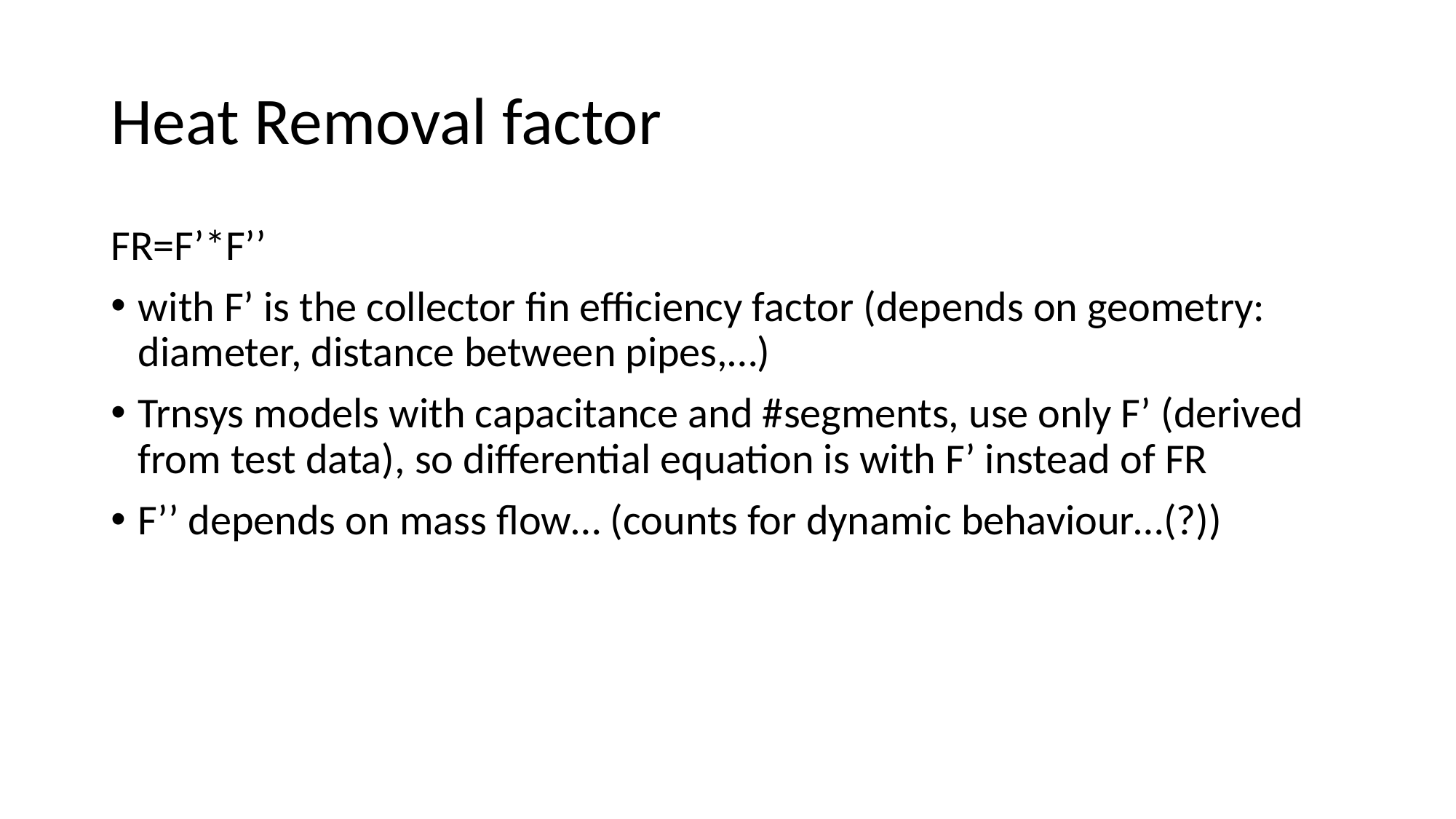

# Heat Removal factor
FR=F’*F’’
with F’ is the collector fin efficiency factor (depends on geometry: diameter, distance between pipes,…)
Trnsys models with capacitance and #segments, use only F’ (derived from test data), so differential equation is with F’ instead of FR
F’’ depends on mass flow… (counts for dynamic behaviour…(?))